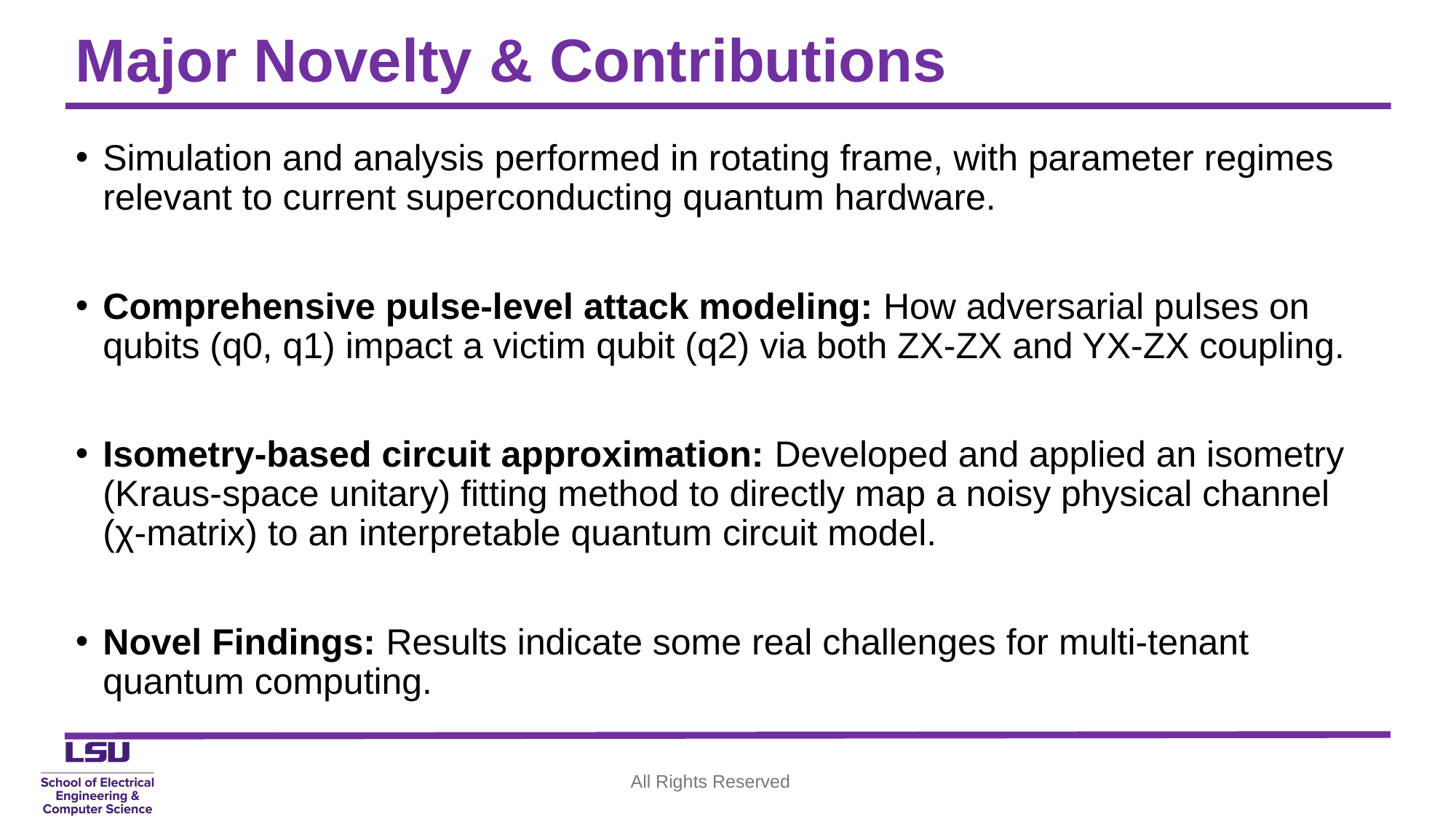

# Major Novelty & Contributions
Simulation and analysis performed in rotating frame, with parameter regimes relevant to current superconducting quantum hardware.

Comprehensive pulse-level attack modeling: How adversarial pulses on qubits (q0, q1) impact a victim qubit (q2) via both ZX-ZX and YX-ZX coupling.

Isometry-based circuit approximation: Developed and applied an isometry (Kraus-space unitary) fitting method to directly map a noisy physical channel (χ-matrix) to an interpretable quantum circuit model.

Novel Findings: Results indicate some real challenges for multi-tenant quantum computing.
All Rights Reserved